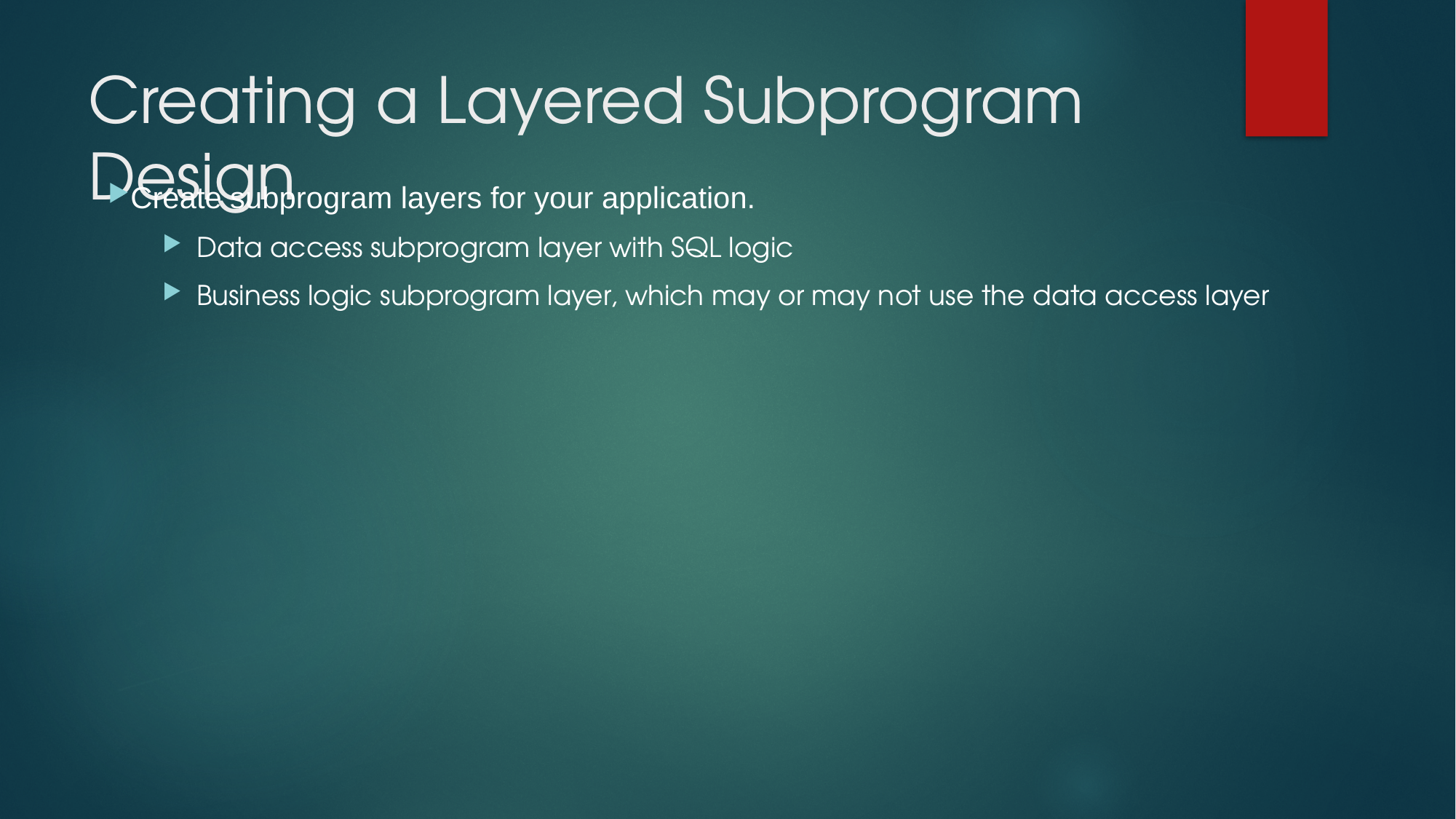

# Creating a Layered Subprogram Design
Create subprogram layers for your application.
Data access subprogram layer with SQL logic
Business logic subprogram layer, which may or may not use the data access layer